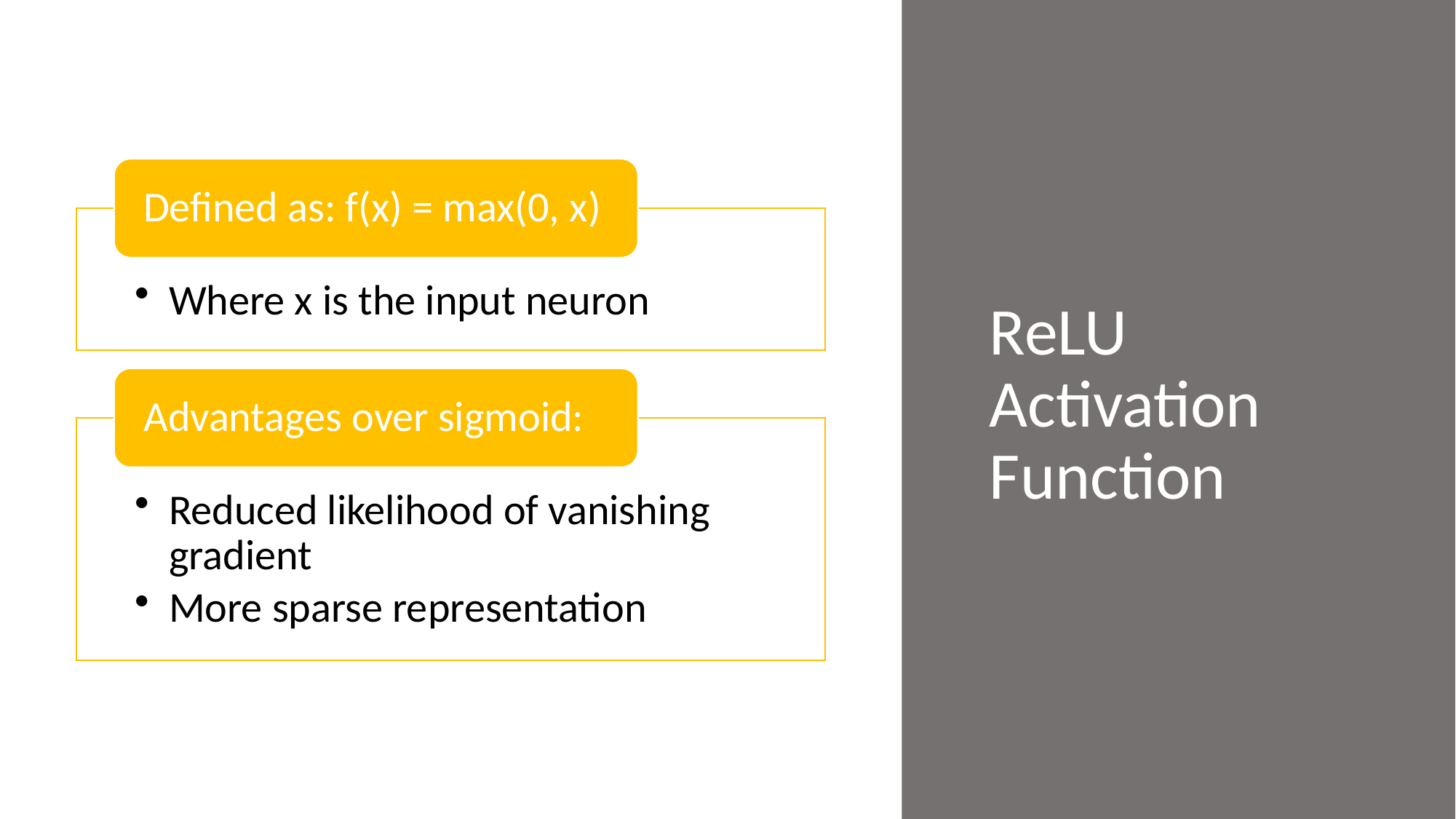

Where x is the input neuron
Defined as: f(x) = max(0, x)
Reduced likelihood of vanishing gradient
More sparse representation
Advantages over sigmoid:
# ReLU Activation Function